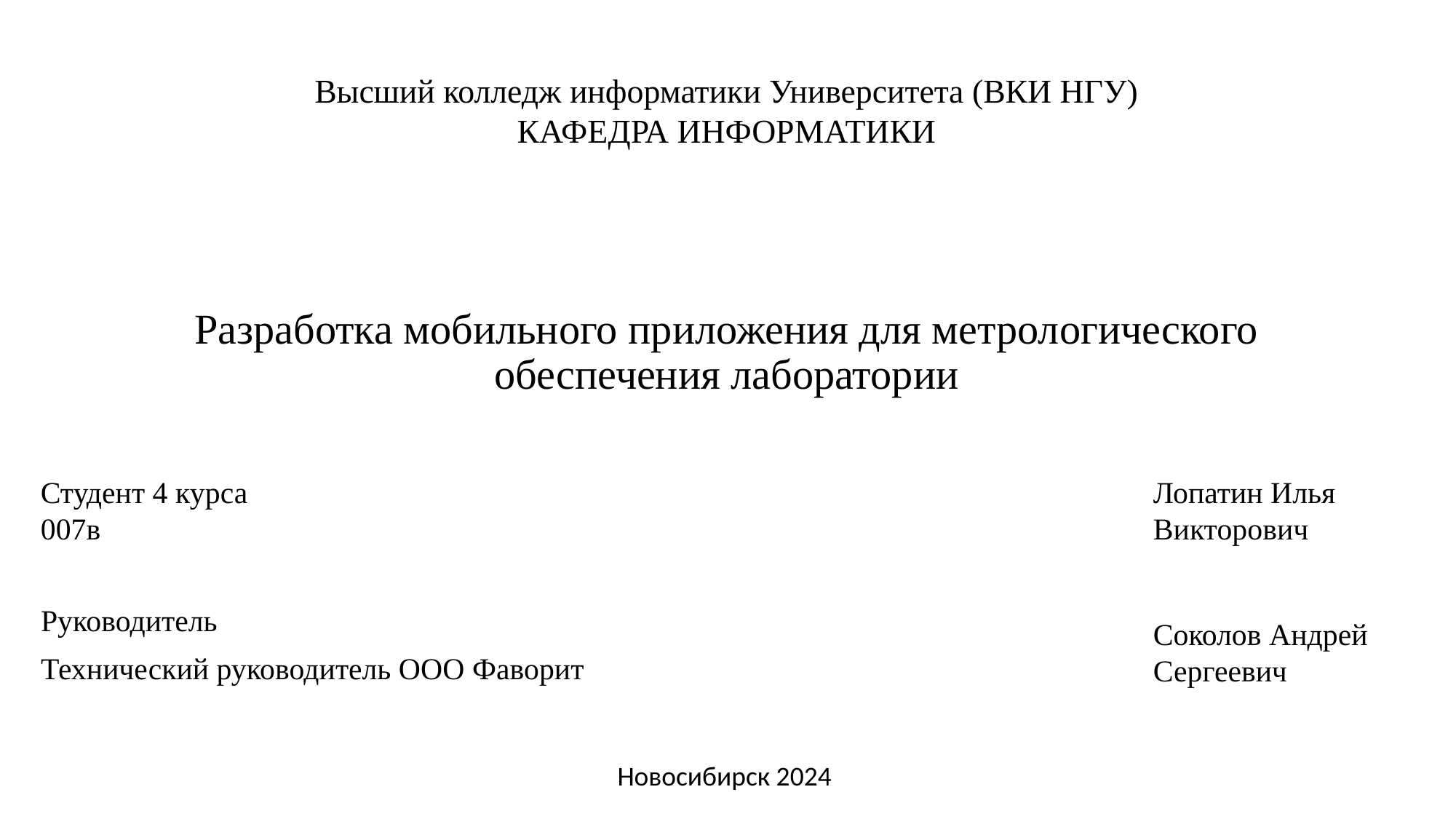

Высший колледж информатики Университета (ВКИ НГУ)
КАФЕДРА ИНФОРМАТИКИ
# Разработка мобильного приложения для метрологического обеспечения лаборатории
Студент 4 курса
007в
Лопатин Илья Викторович
Руководитель
Технический руководитель ООО Фаворит
Соколов Андрей Сергеевич
Новосибирск 2024